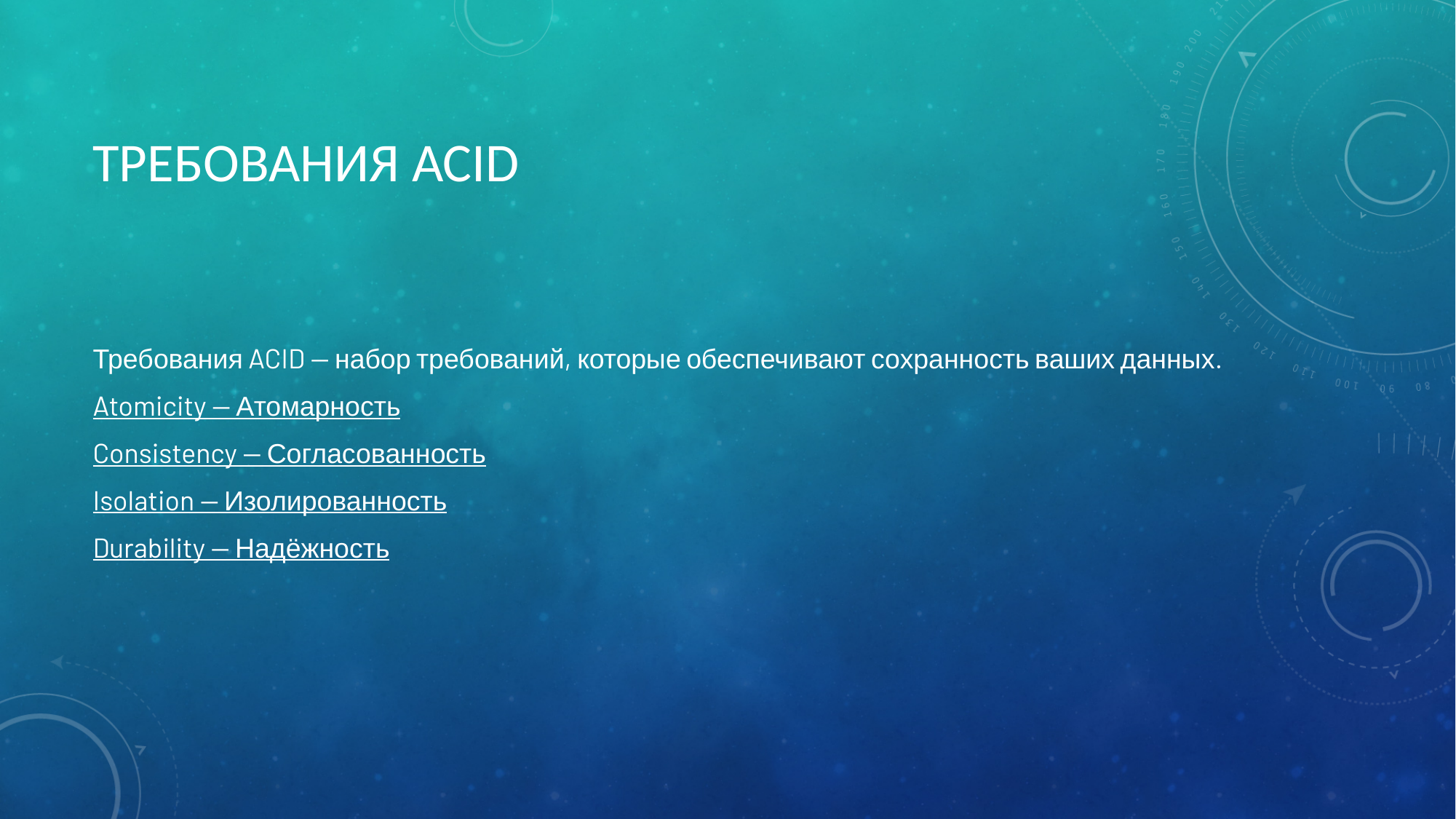

# Требования ACID
Требования ACID — набор требований, которые обеспечивают сохранность ваших данных.
Atomicity — Атомарность
Consistency — Согласованность
Isolation — Изолированность
Durability — Надёжность